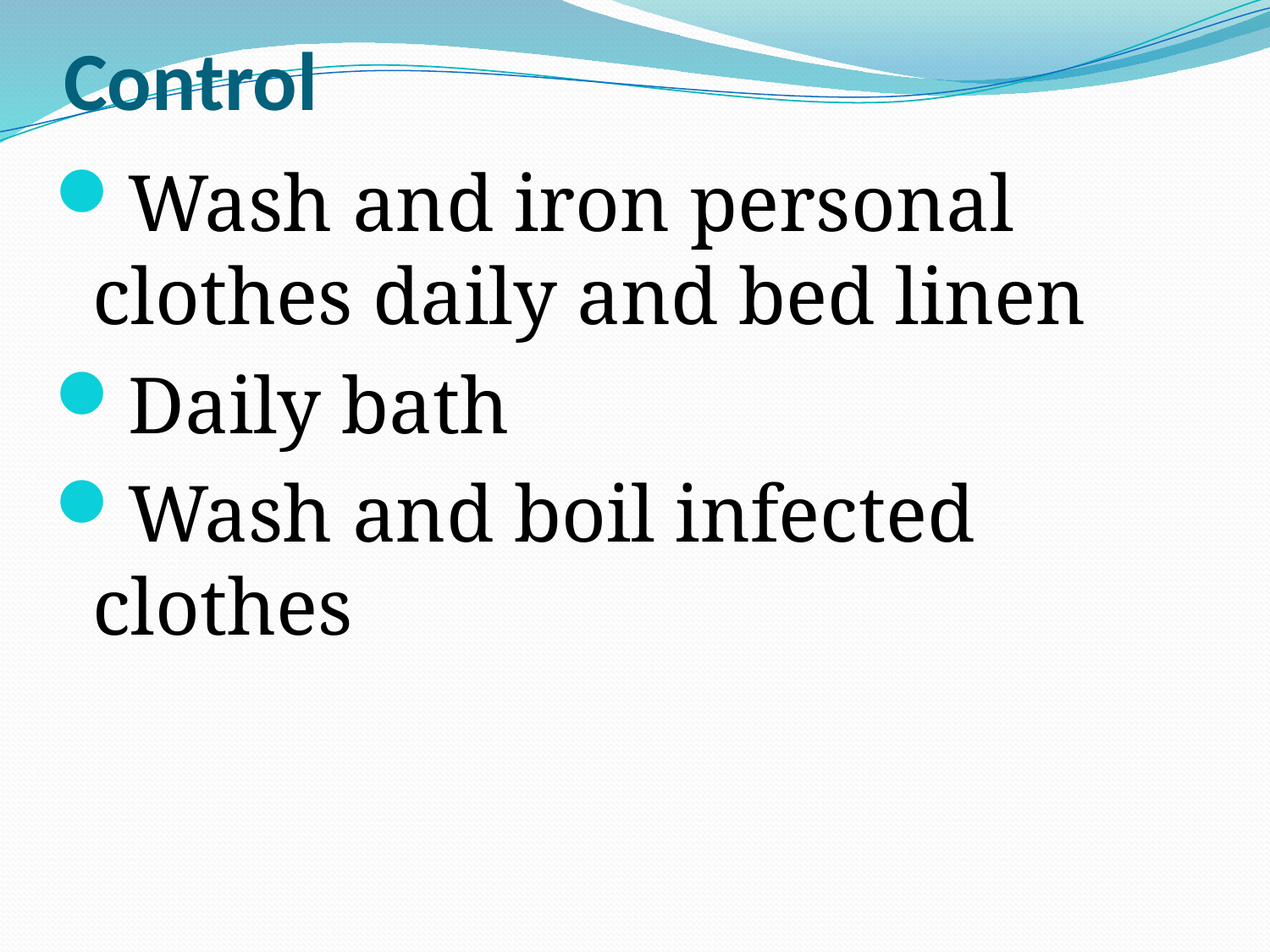

# Control
Wash and iron personal clothes daily and bed linen
Daily bath
Wash and boil infected clothes